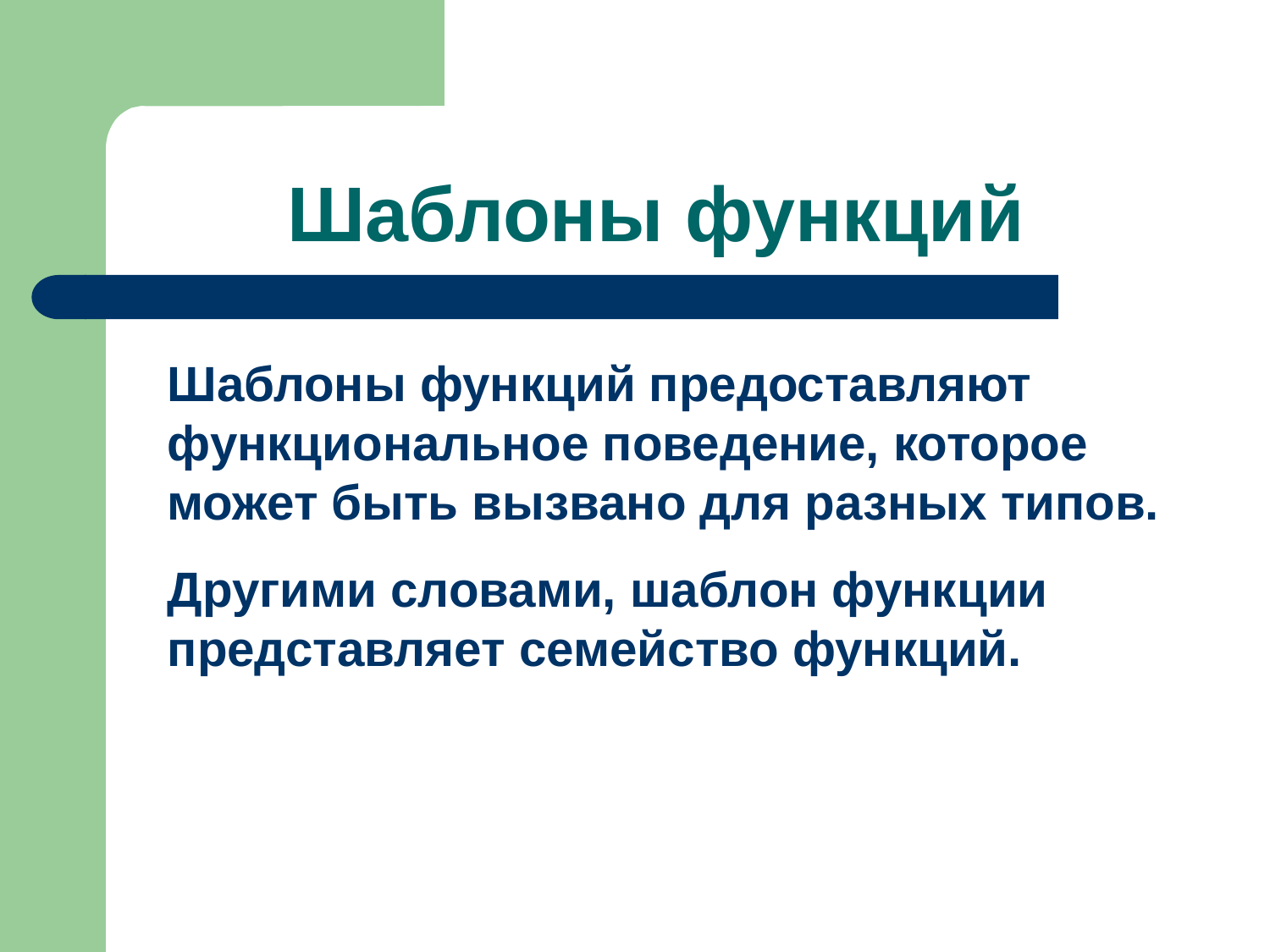

# Шаблоны функций
Шаблоны функций предоставляют функциональное поведение, которое может быть вызвано для разных типов.
Другими словами, шаблон функции представляет семейство функций.